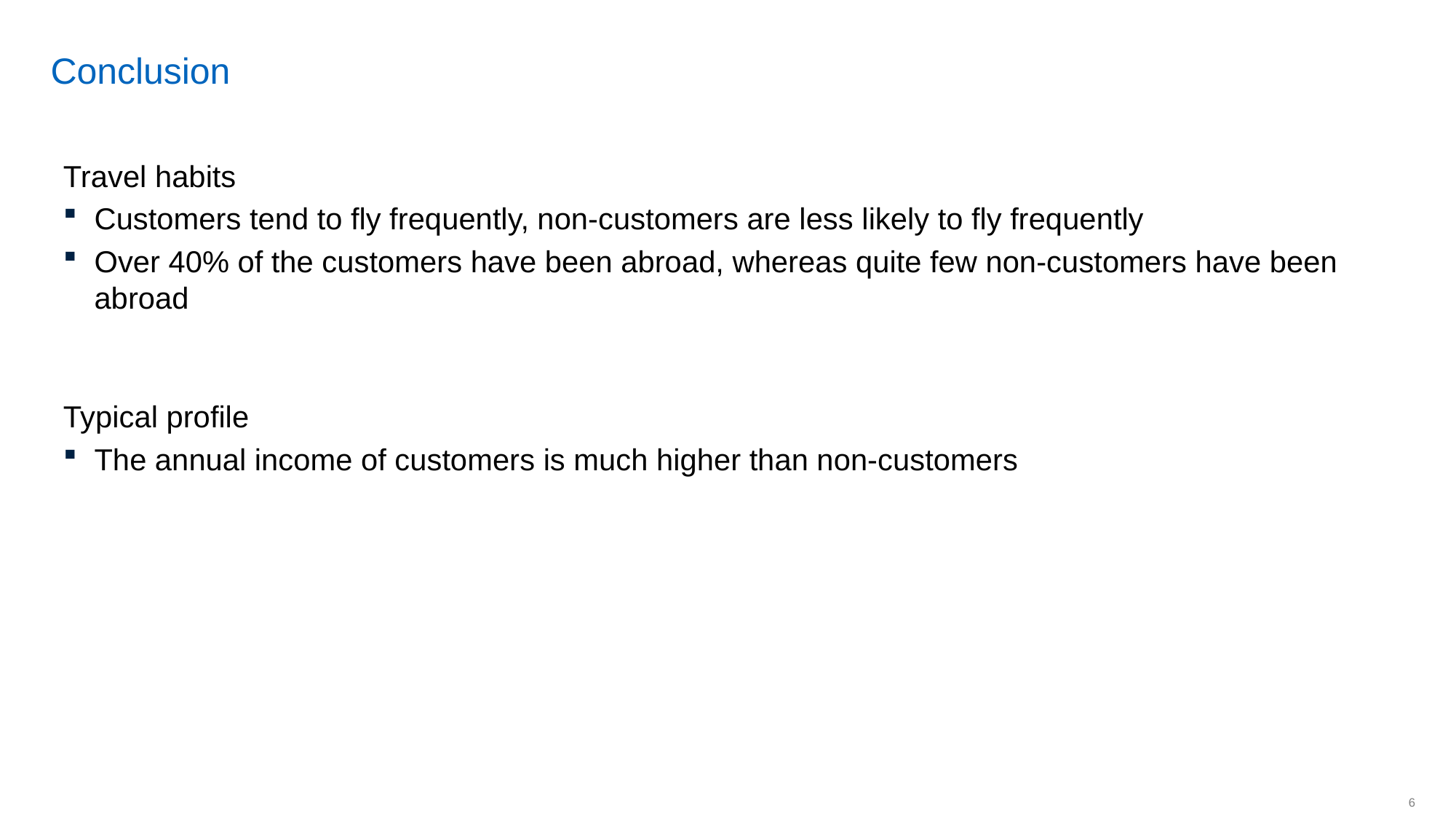

# Conclusion

Travel habits
Customers tend to fly frequently, non-customers are less likely to fly frequently
Over 40% of the customers have been abroad, whereas quite few non-customers have been abroad

Typical profile
The annual income of customers is much higher than non-customers

6